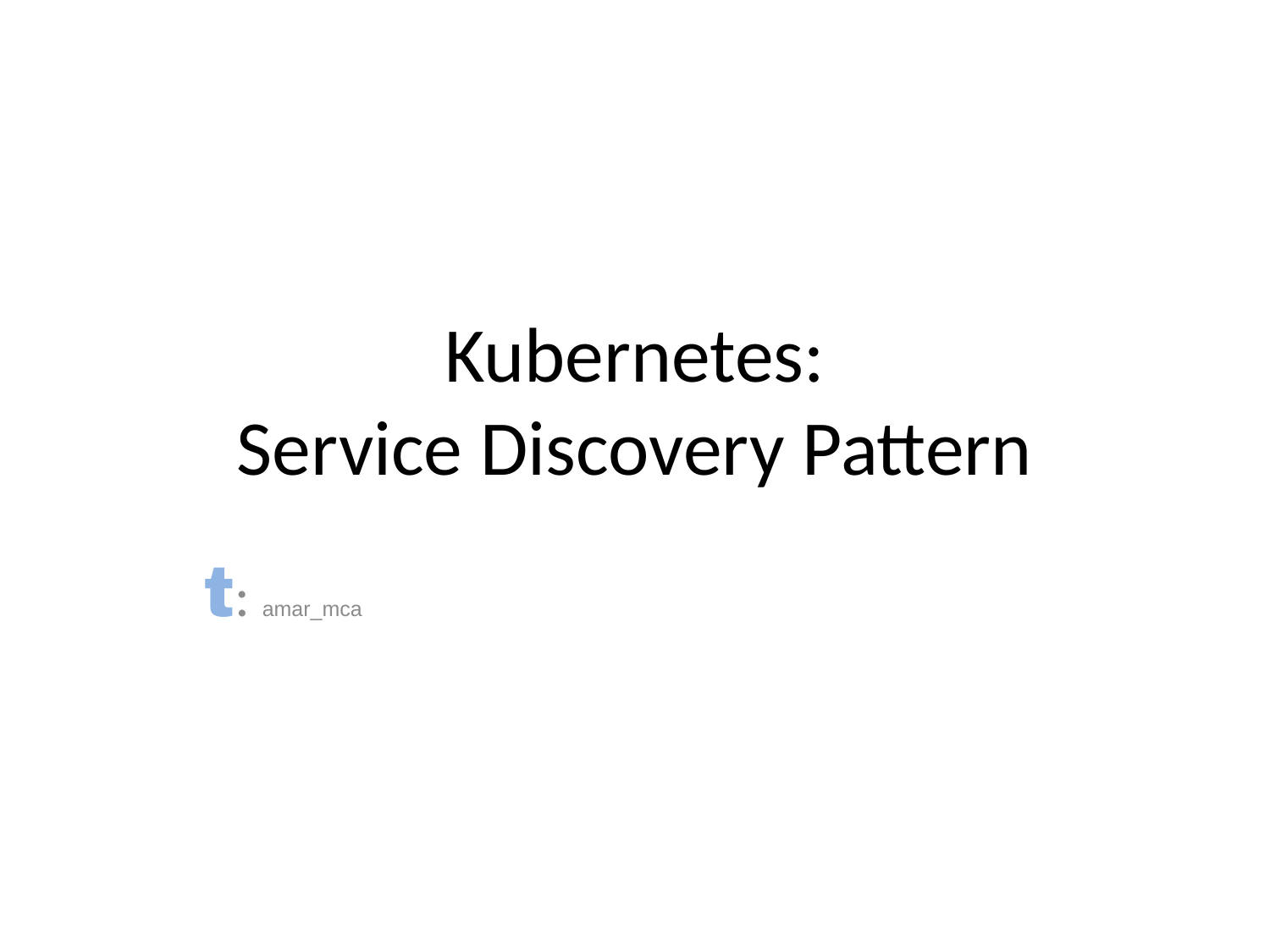

# Kubernetes: Service Discovery Pattern
t: amar_mca